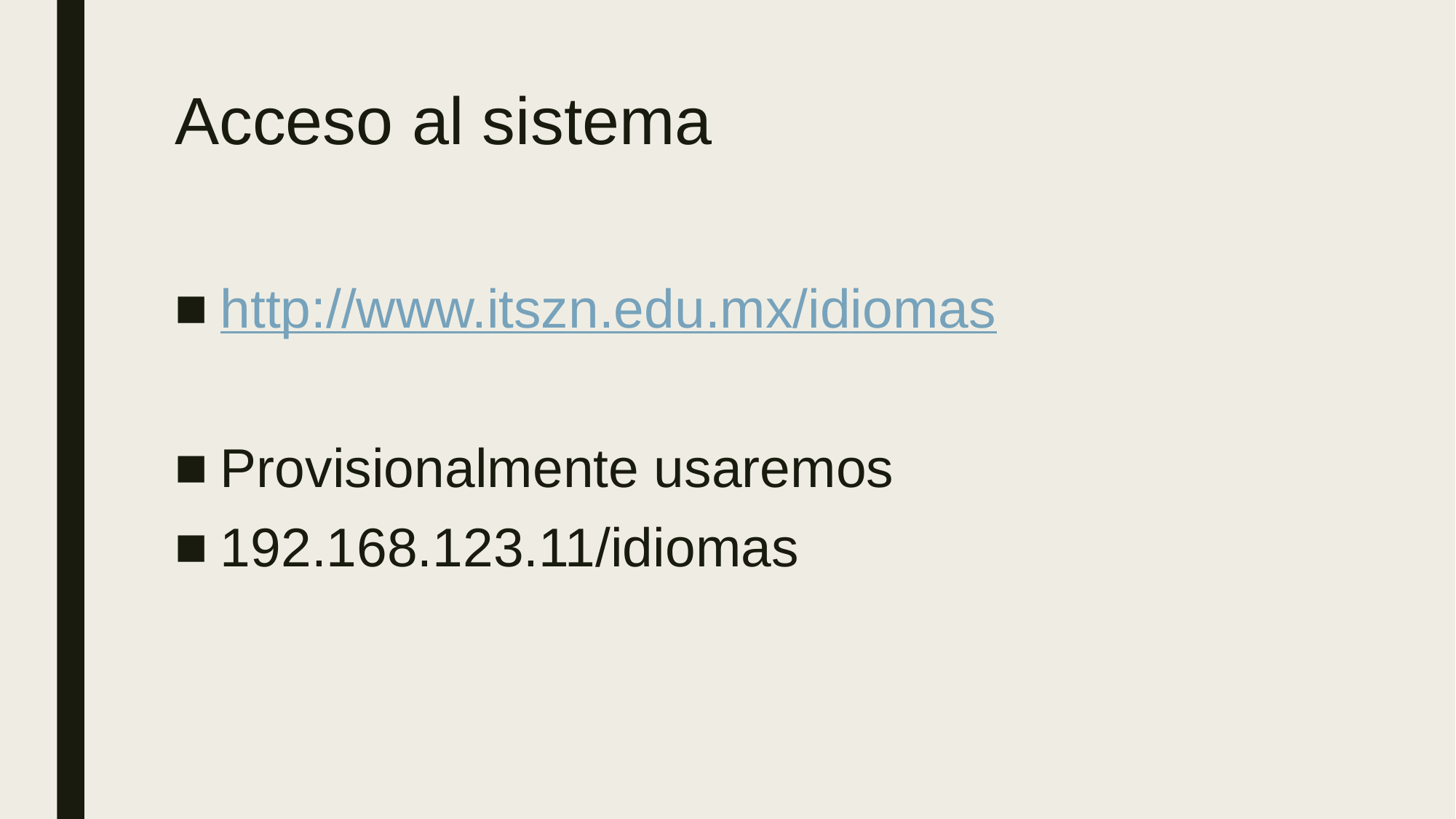

# Acceso al sistema
http://www.itszn.edu.mx/idiomas

Provisionalmente usaremos
192.168.123.11/idiomas